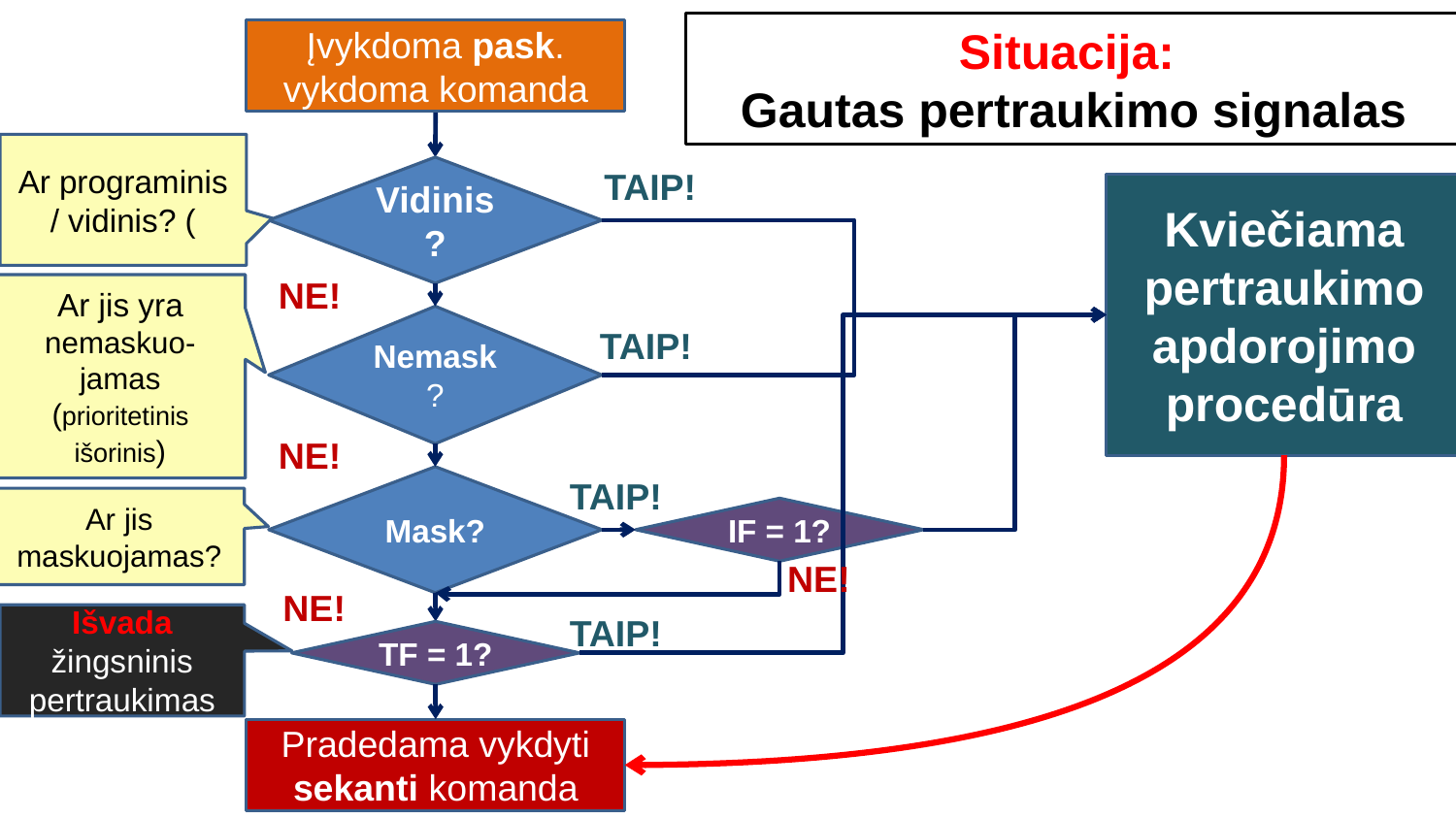

Situacija:
Gautas pertraukimo signalas
Įvykdoma pask. vykdoma komanda
Ar programinis / vidinis? (
Vidinis?
TAIP!
Kviečiama pertraukimo apdorojimo procedūra
NE!
Ar jis yra nemaskuo-jamas
(prioritetinis išorinis)
Nemask?
TAIP!
NE!
TAIP!
Mask?
Ar jis maskuojamas?
IF = 1?
NE!
NE!
TAIP!
Išvada žingsninis pertraukimas
TF = 1?
Pradedama vykdyti sekanti komanda